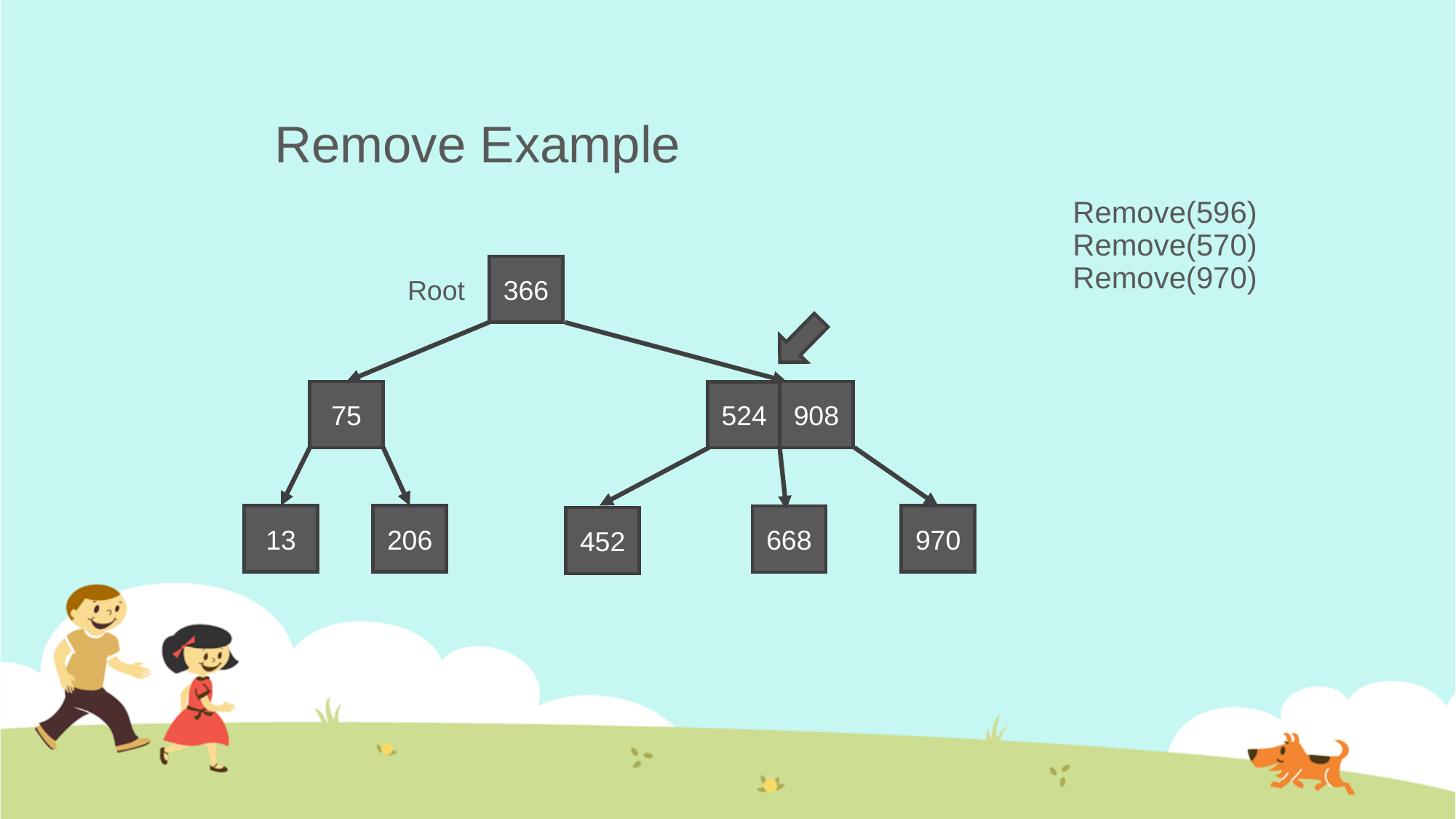

# Remove Example
Remove(596)
Remove(570)
Remove(970)
366
Root

908
75
524
13
206
970
668
452